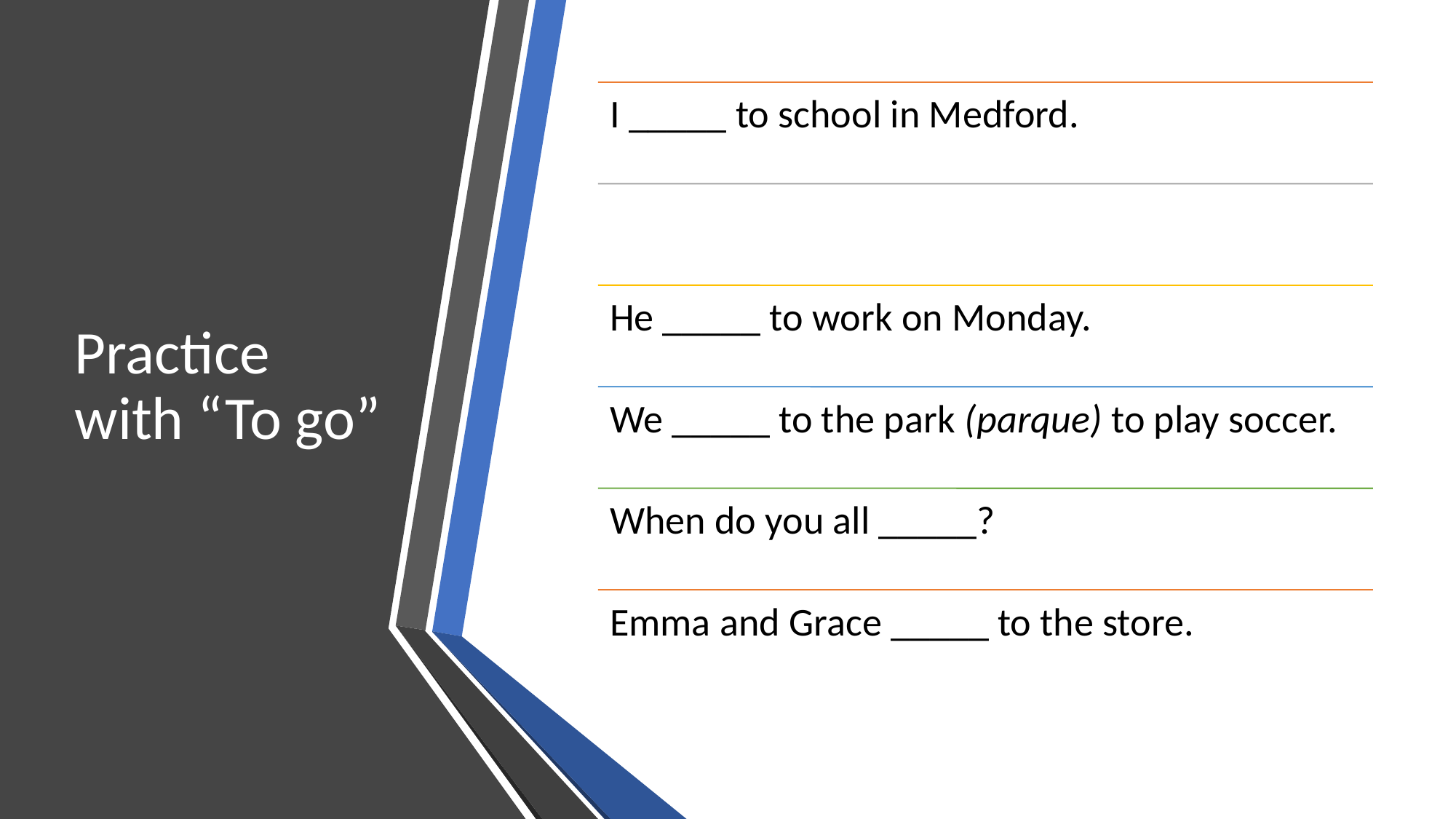

# Practice with “To go”
I _____ to school in Medford.

He _____ to work on Monday.
We _____ to the park (parque) to play soccer.
When do you all _____?
Emma and Grace _____ to the store.